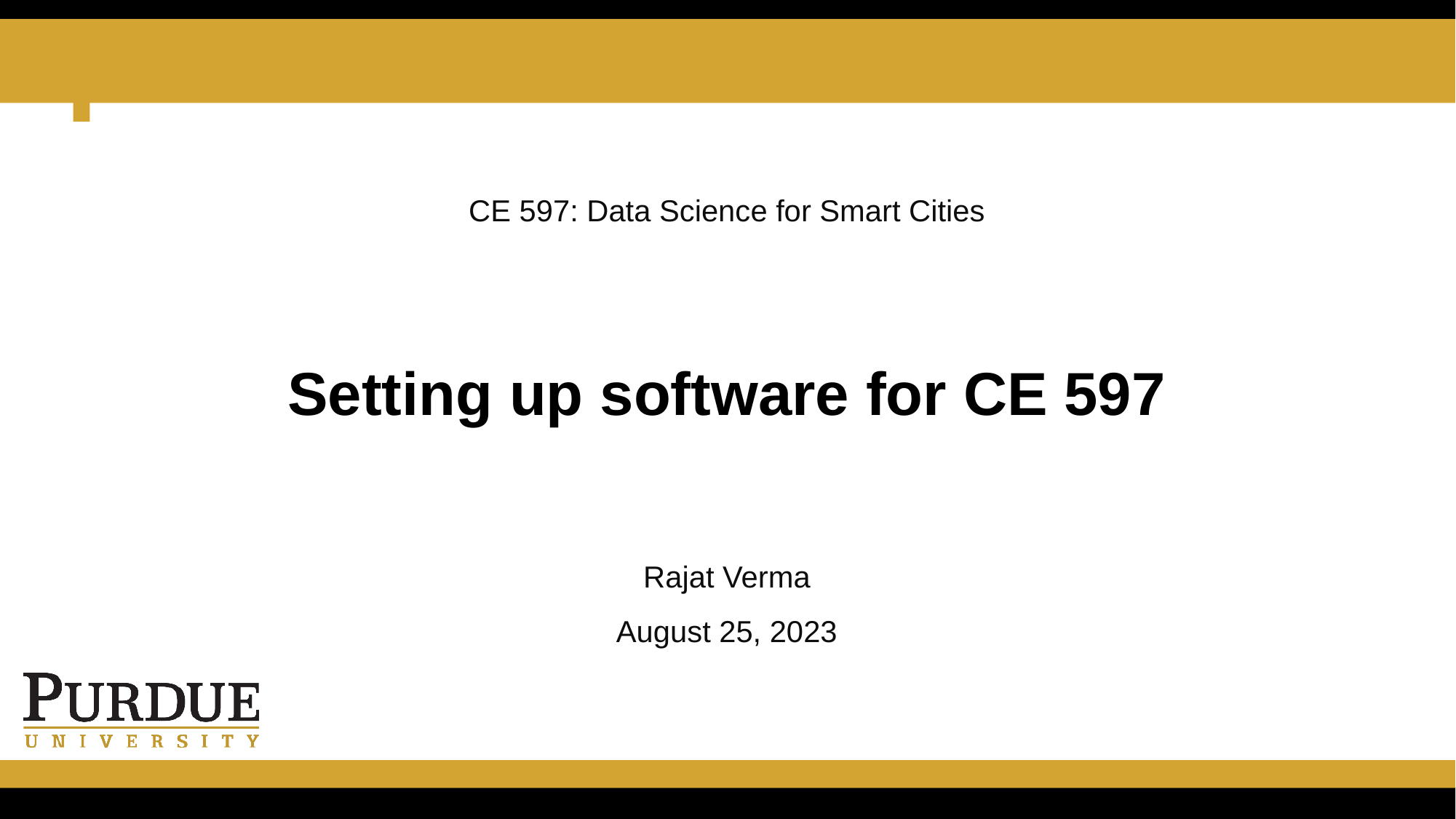

CE 597: Data Science for Smart Cities
# Setting up software for CE 597
Rajat Verma
August 25, 2023